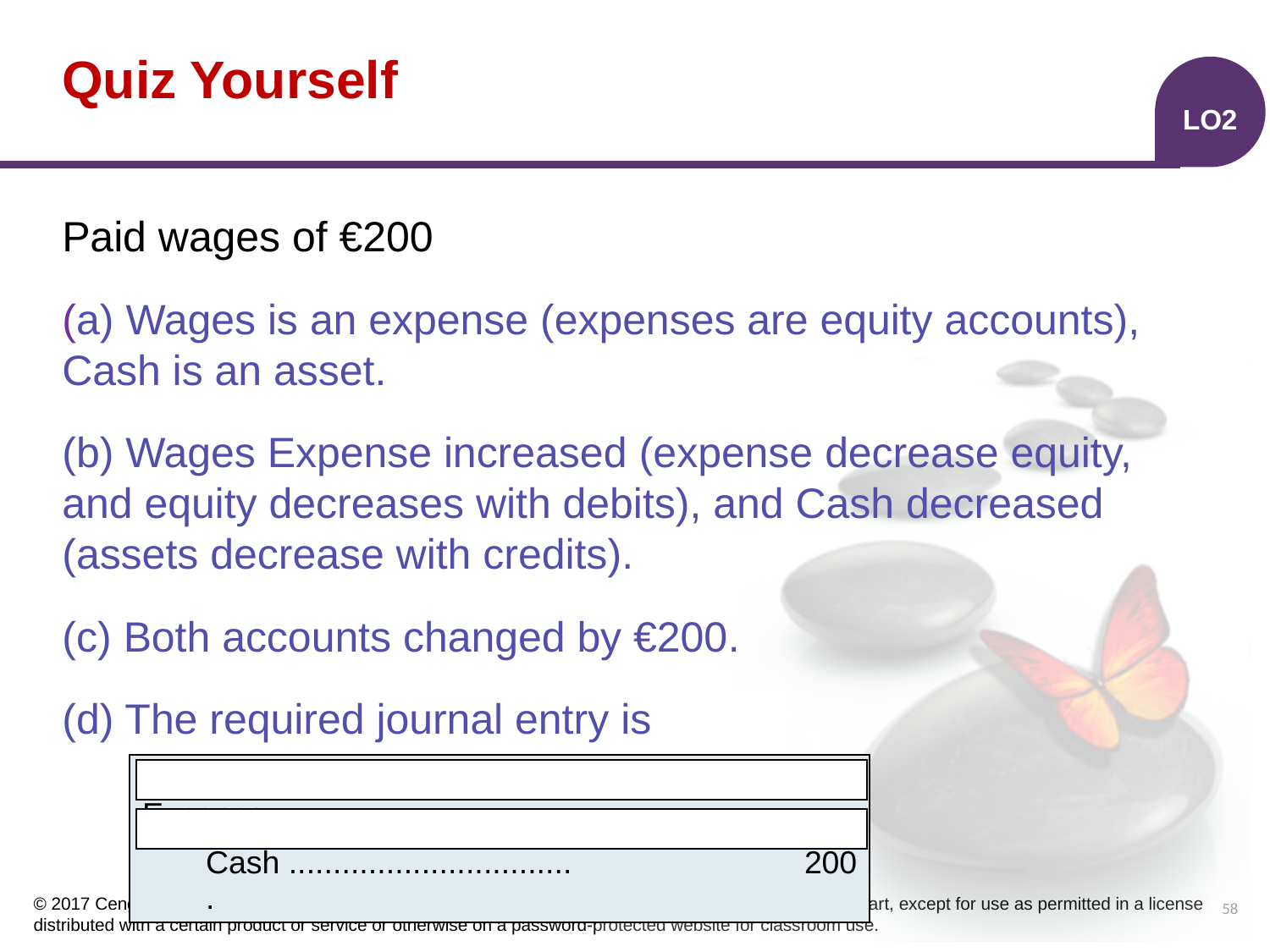

# Quiz Yourself
LO2
Paid wages of €200
(a) Wages is an expense (expenses are equity accounts), Cash is an asset.
(b) Wages Expense increased (expense decrease equity, and equity decreases with debits), and Cash decreased (assets decrease with credits).
(c) Both accounts changed by €200.
(d) The required journal entry is

| Wages Expense........................ | 200 |  |
| --- | --- | --- |
| Cash ................................. |  | 200 |

58